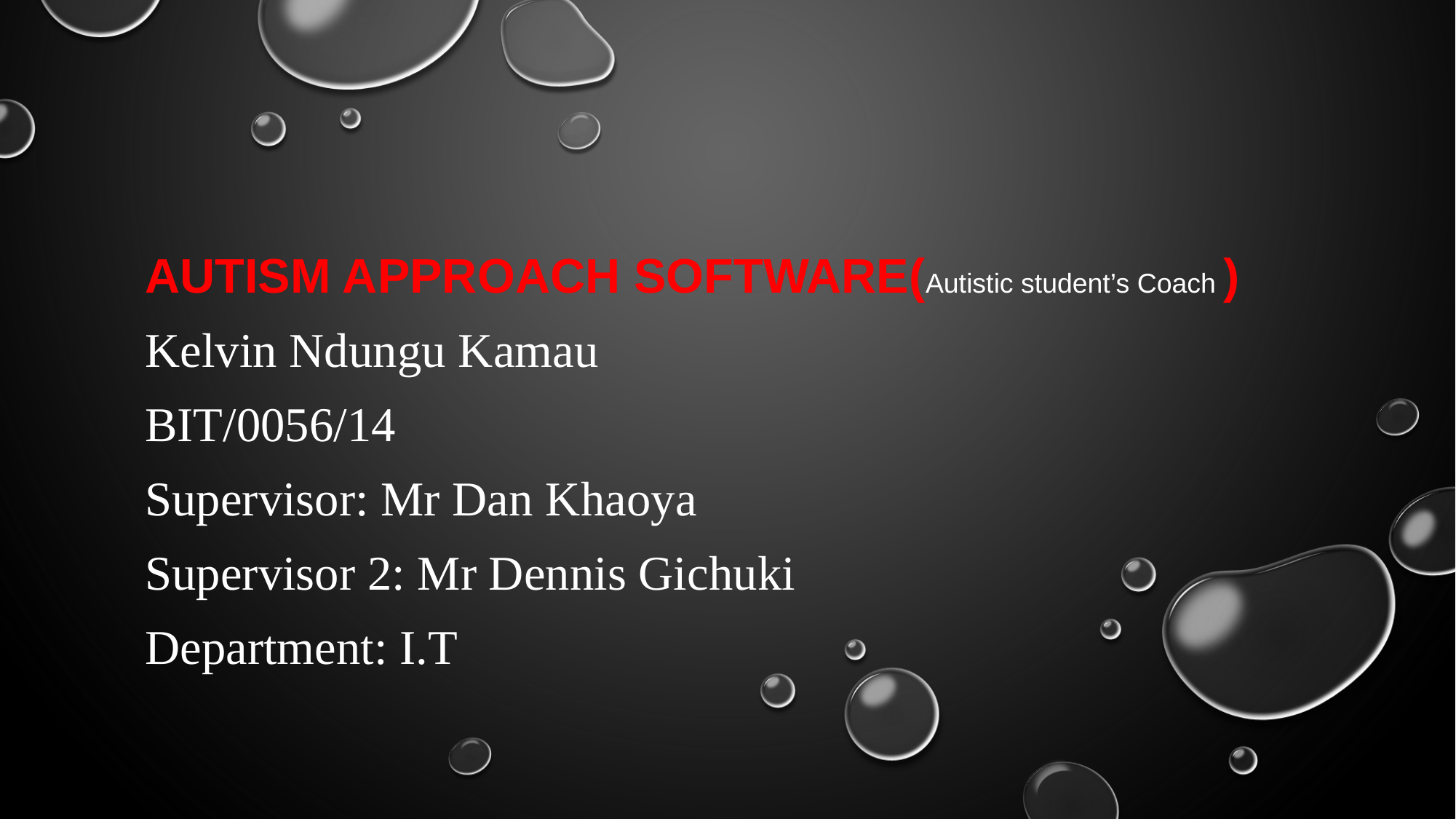

AUTISM APPROACH SOFTWARE(Autistic student’s Coach )
Kelvin Ndungu Kamau
BIT/0056/14
Supervisor: Mr Dan Khaoya
Supervisor 2: Mr Dennis Gichuki
Department: I.T